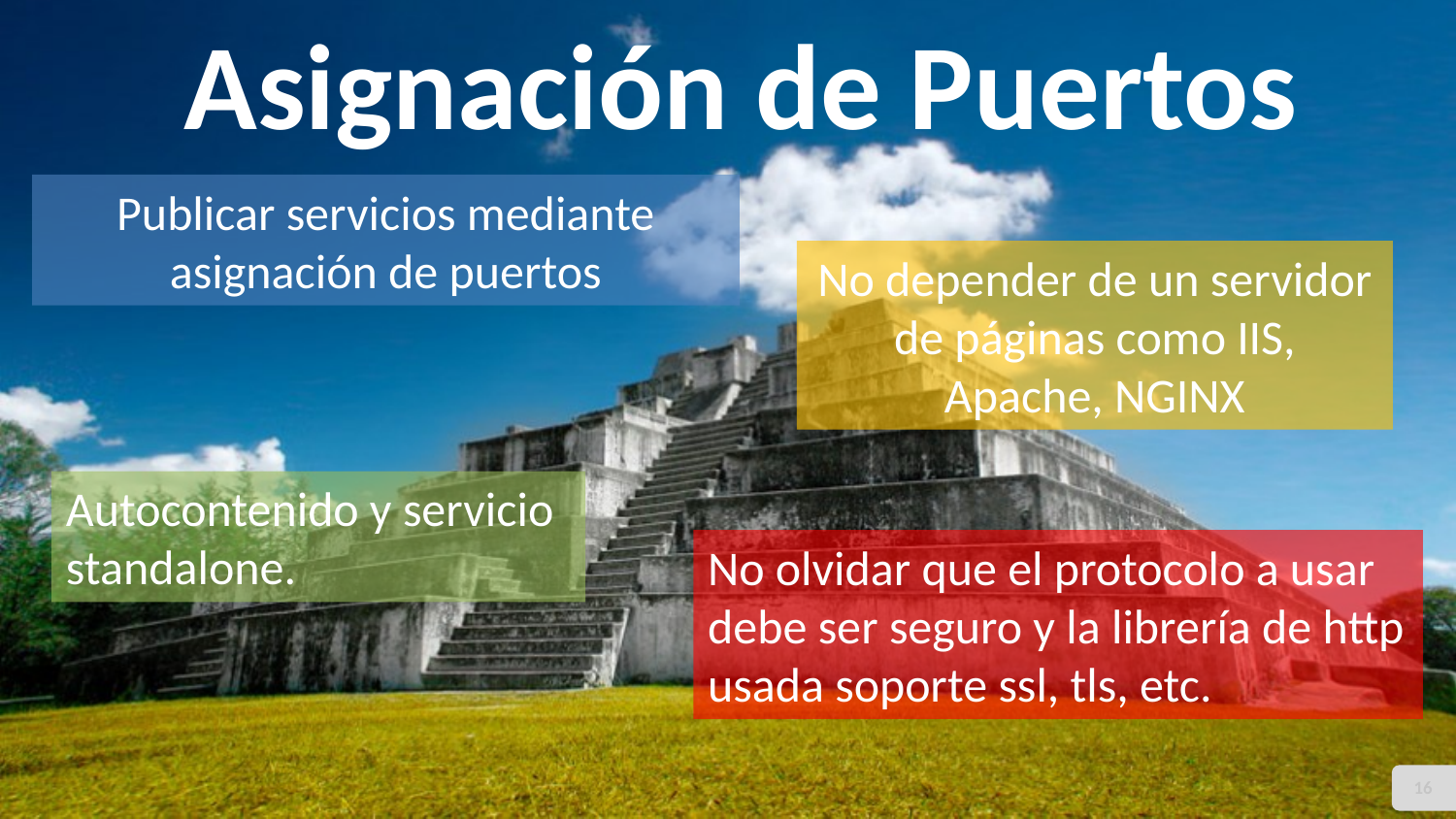

Asignación de Puertos

Publicar servicios mediante asignación de puertos
No depender de un servidor de páginas como IIS, Apache, NGINX
Autocontenido y servicio standalone.
No olvidar que el protocolo a usar debe ser seguro y la librería de http usada soporte ssl, tls, etc.
16